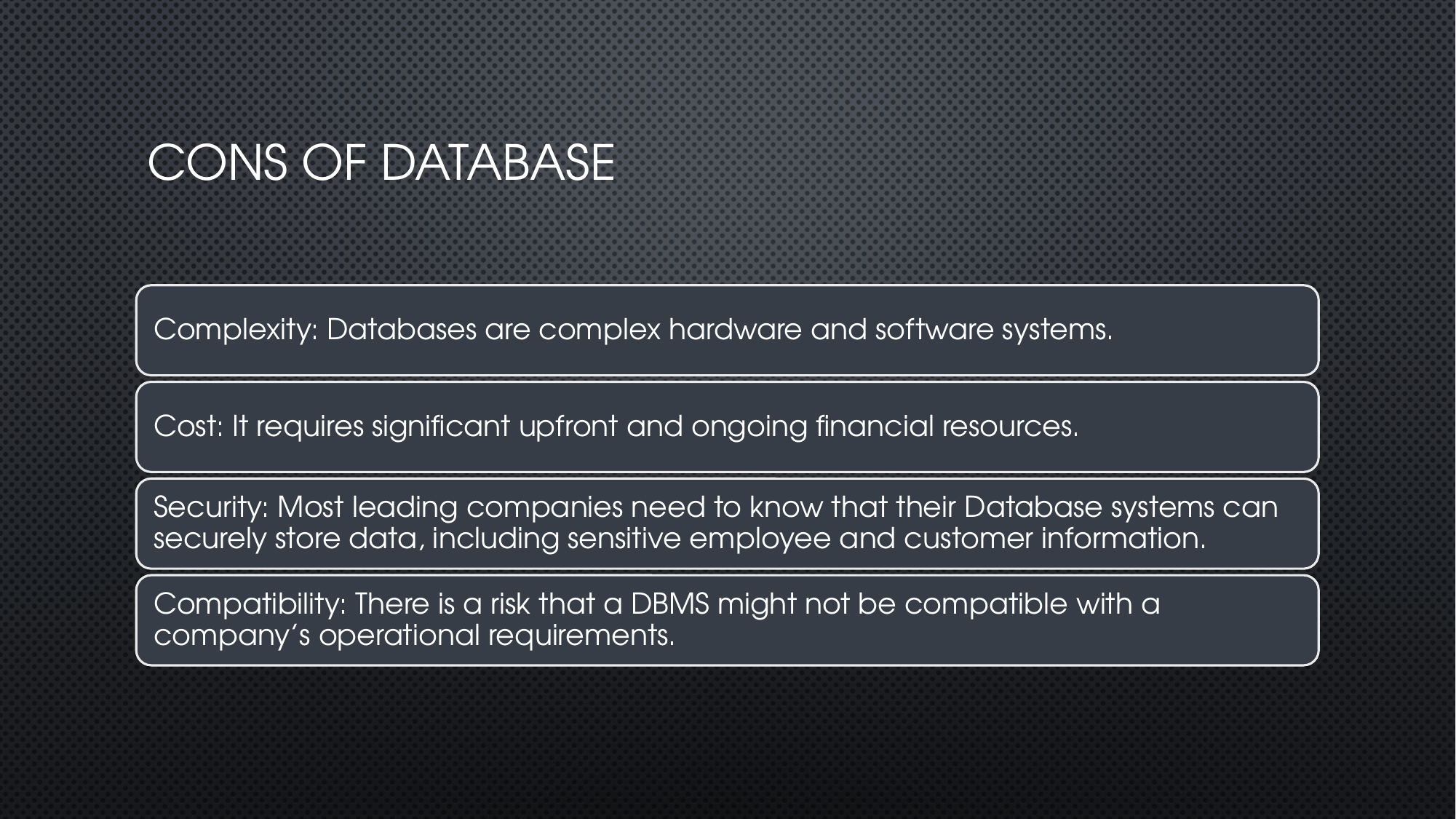

# Cons of database
Complexity: Databases are complex hardware and software systems.
Cost: It requires significant upfront and ongoing financial resources.
Security: Most leading companies need to know that their Database systems can securely store data, including sensitive employee and customer information.
Compatibility: There is a risk that a DBMS might not be compatible with a company’s operational requirements.